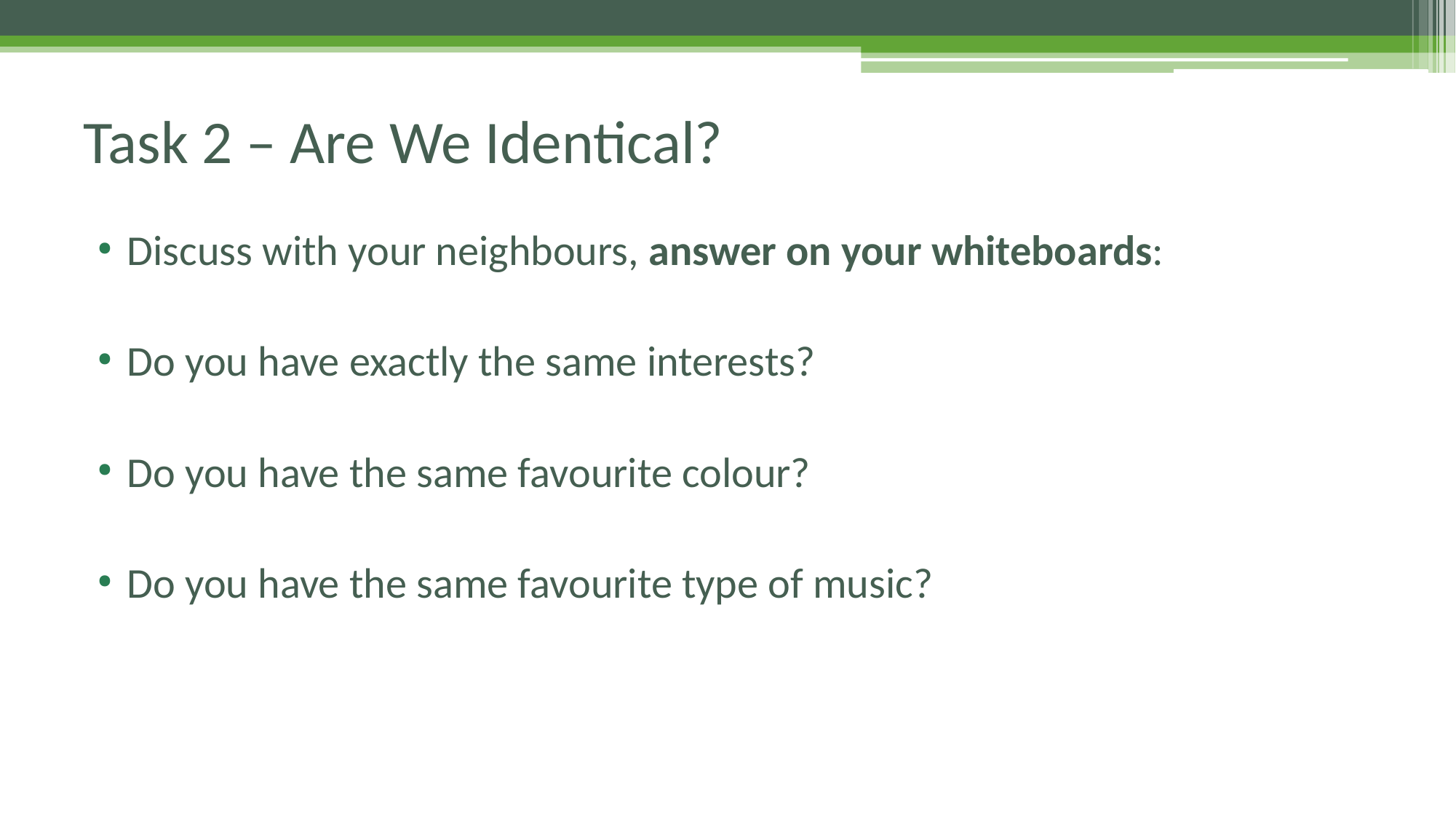

# Task 2 – Are We Identical?
Discuss with your neighbours, answer on your whiteboards:

Do you have exactly the same interests?

Do you have the same favourite colour?

Do you have the same favourite type of music?